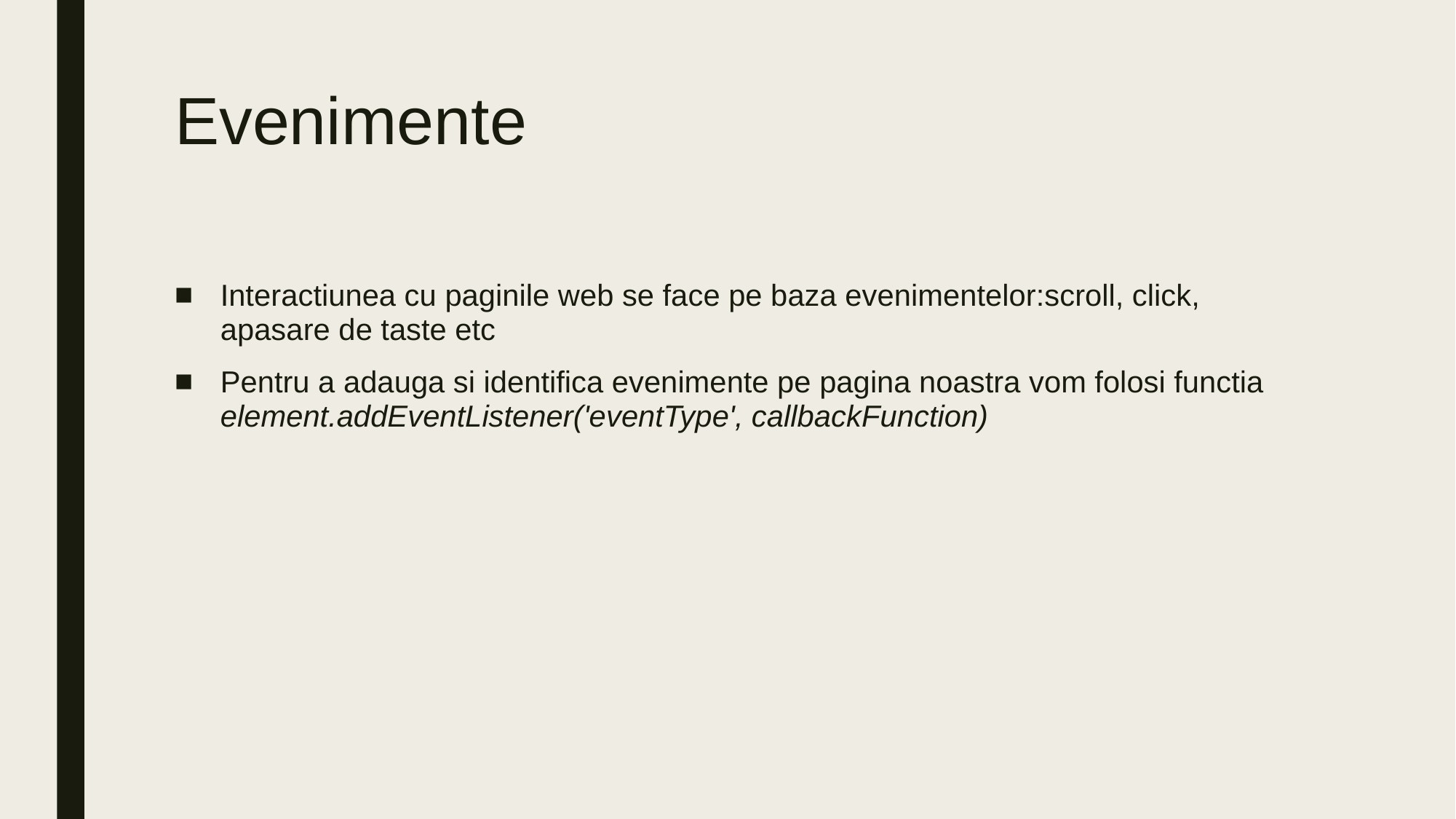

# Evenimente
Interactiunea cu paginile web se face pe baza evenimentelor:scroll, click, apasare de taste etc
Pentru a adauga si identifica evenimente pe pagina noastra vom folosi functia element.addEventListener('eventType', callbackFunction)